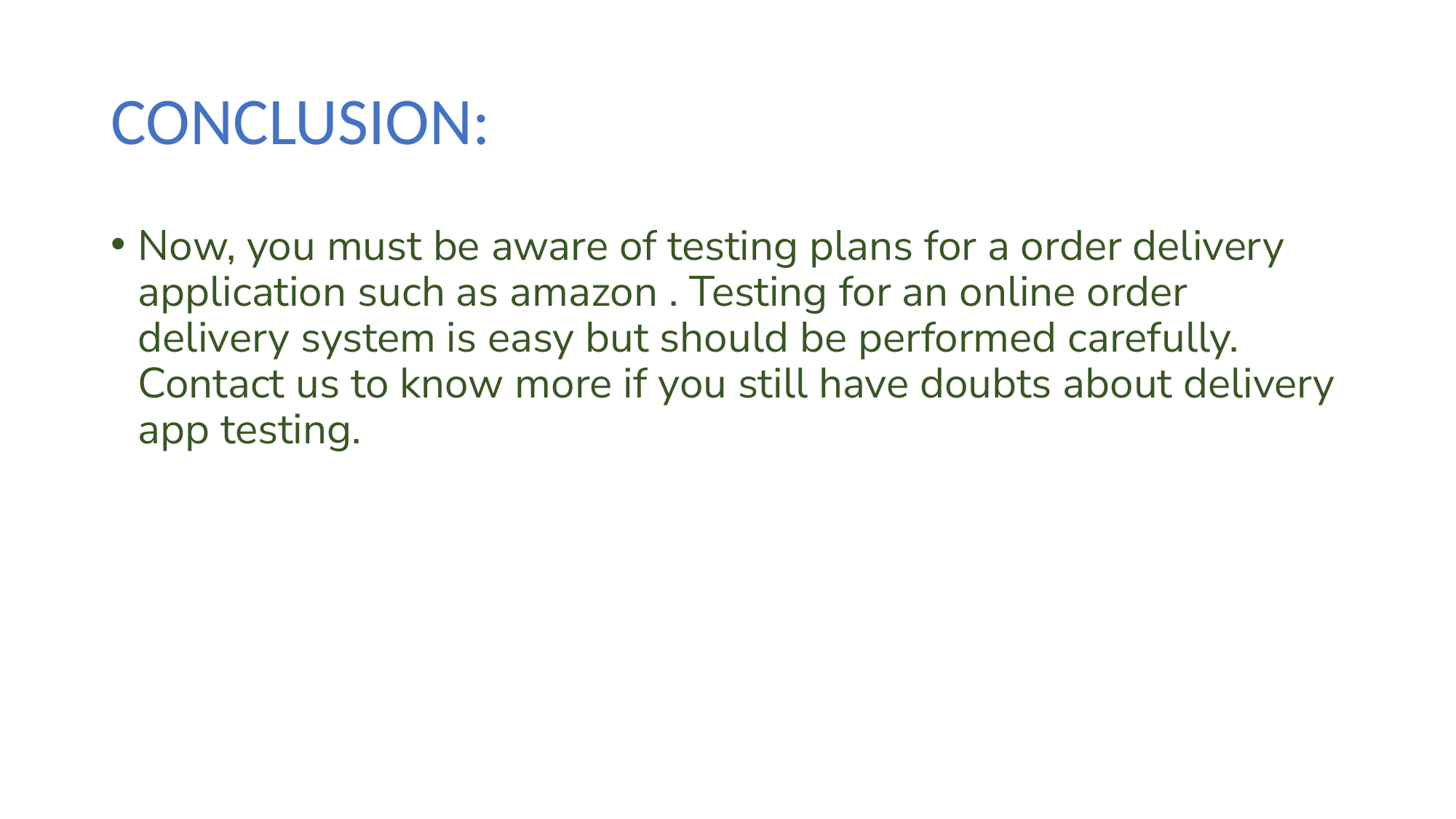

# CONCLUSION:
Now, you must be aware of testing plans for a order delivery application such as amazon . Testing for an online order delivery system is easy but should be performed carefully. Contact us to know more if you still have doubts about delivery app testing.